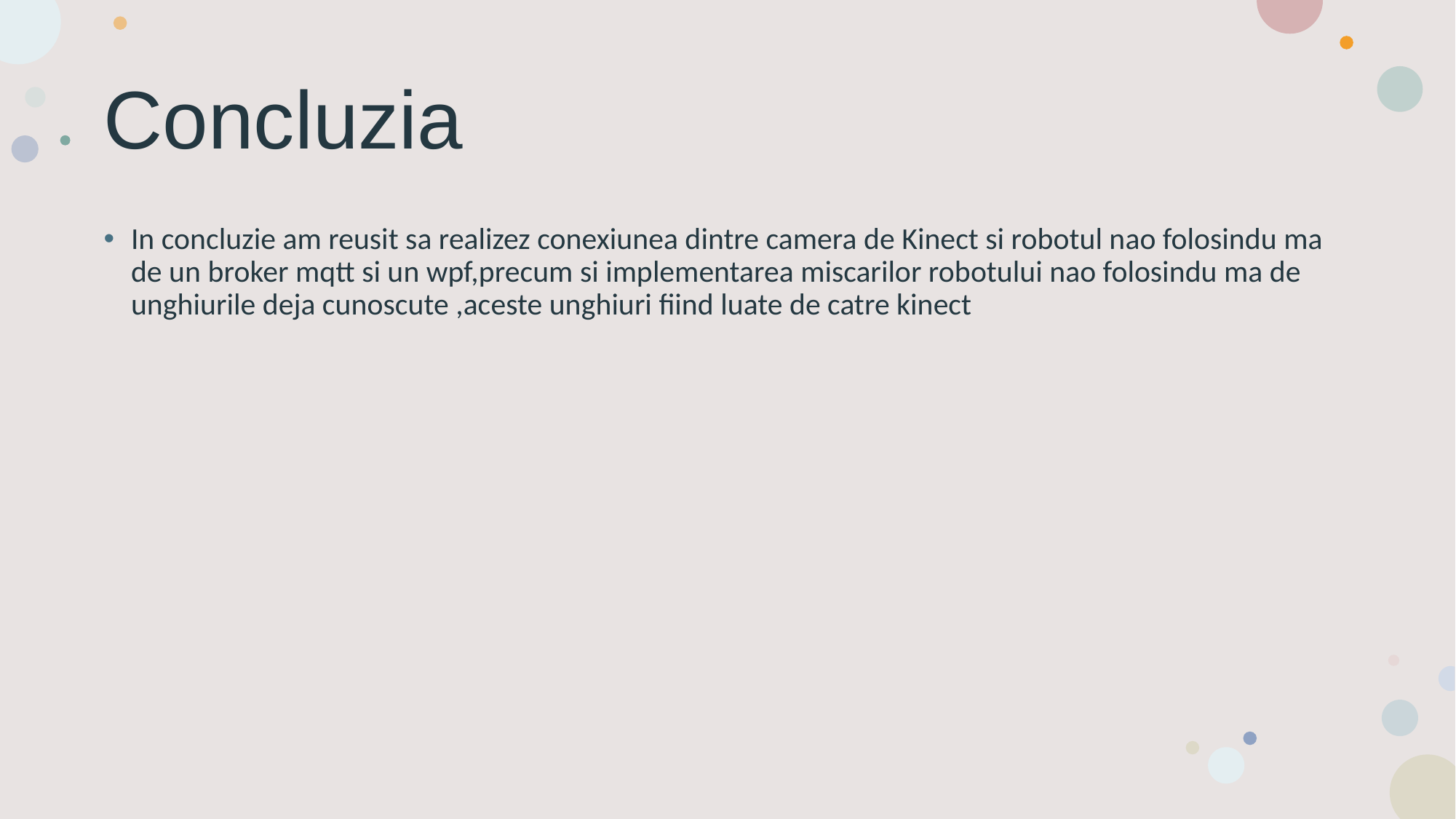

# Concluzia
In concluzie am reusit sa realizez conexiunea dintre camera de Kinect si robotul nao folosindu ma de un broker mqtt si un wpf,precum si implementarea miscarilor robotului nao folosindu ma de unghiurile deja cunoscute ,aceste unghiuri fiind luate de catre kinect